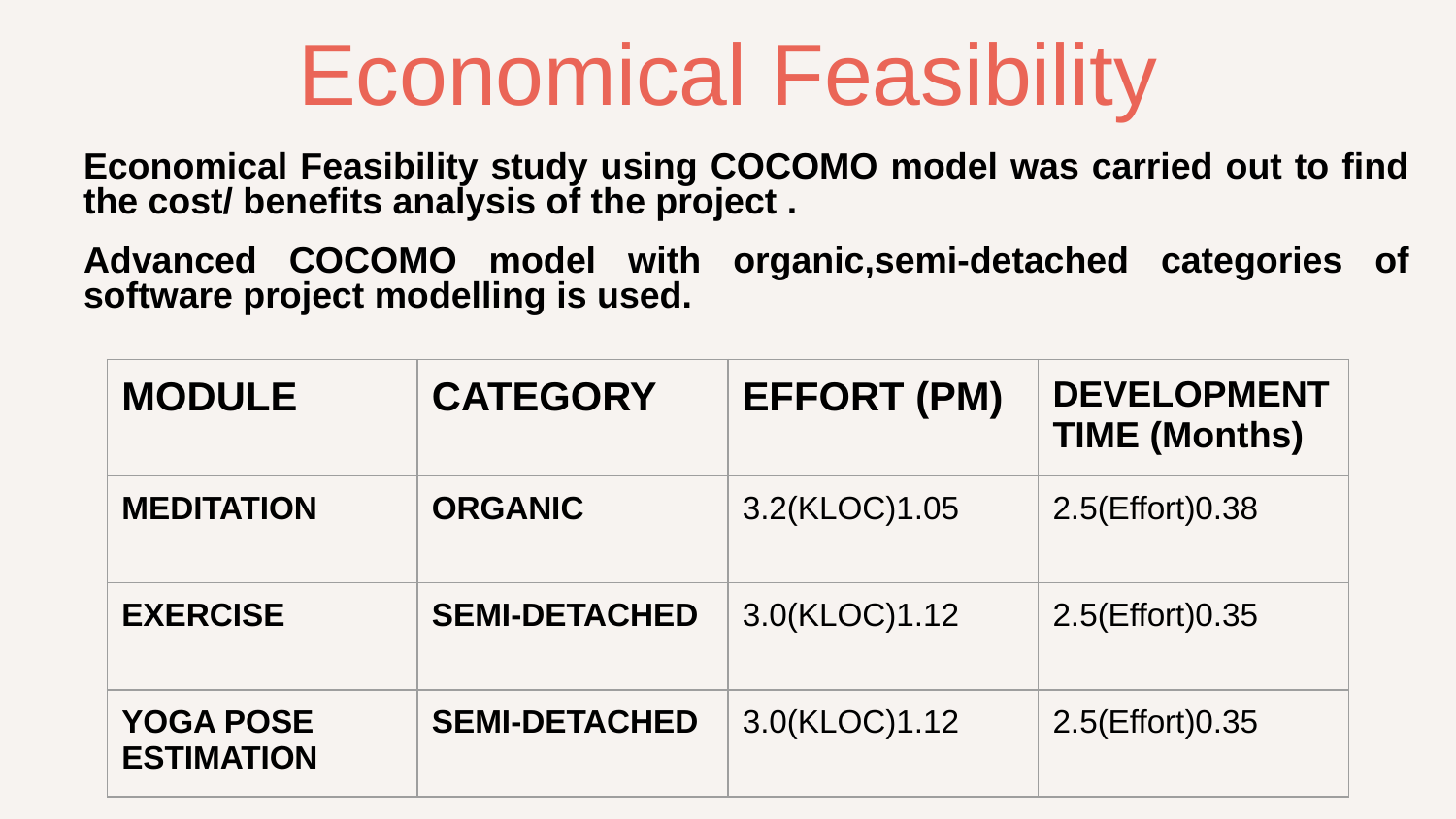

# Economical Feasibility
Economical Feasibility study using COCOMO model was carried out to find the cost/ benefits analysis of the project .
Advanced COCOMO model with organic,semi-detached categories of software project modelling is used.
| MODULE | CATEGORY | EFFORT (PM) | DEVELOPMENT TIME (Months) |
| --- | --- | --- | --- |
| MEDITATION | ORGANIC | 3.2(KLOC)1.05 | 2.5(Effort)0.38 |
| EXERCISE | SEMI-DETACHED | 3.0(KLOC)1.12 | 2.5(Effort)0.35 |
| YOGA POSE ESTIMATION | SEMI-DETACHED | 3.0(KLOC)1.12 | 2.5(Effort)0.35 |